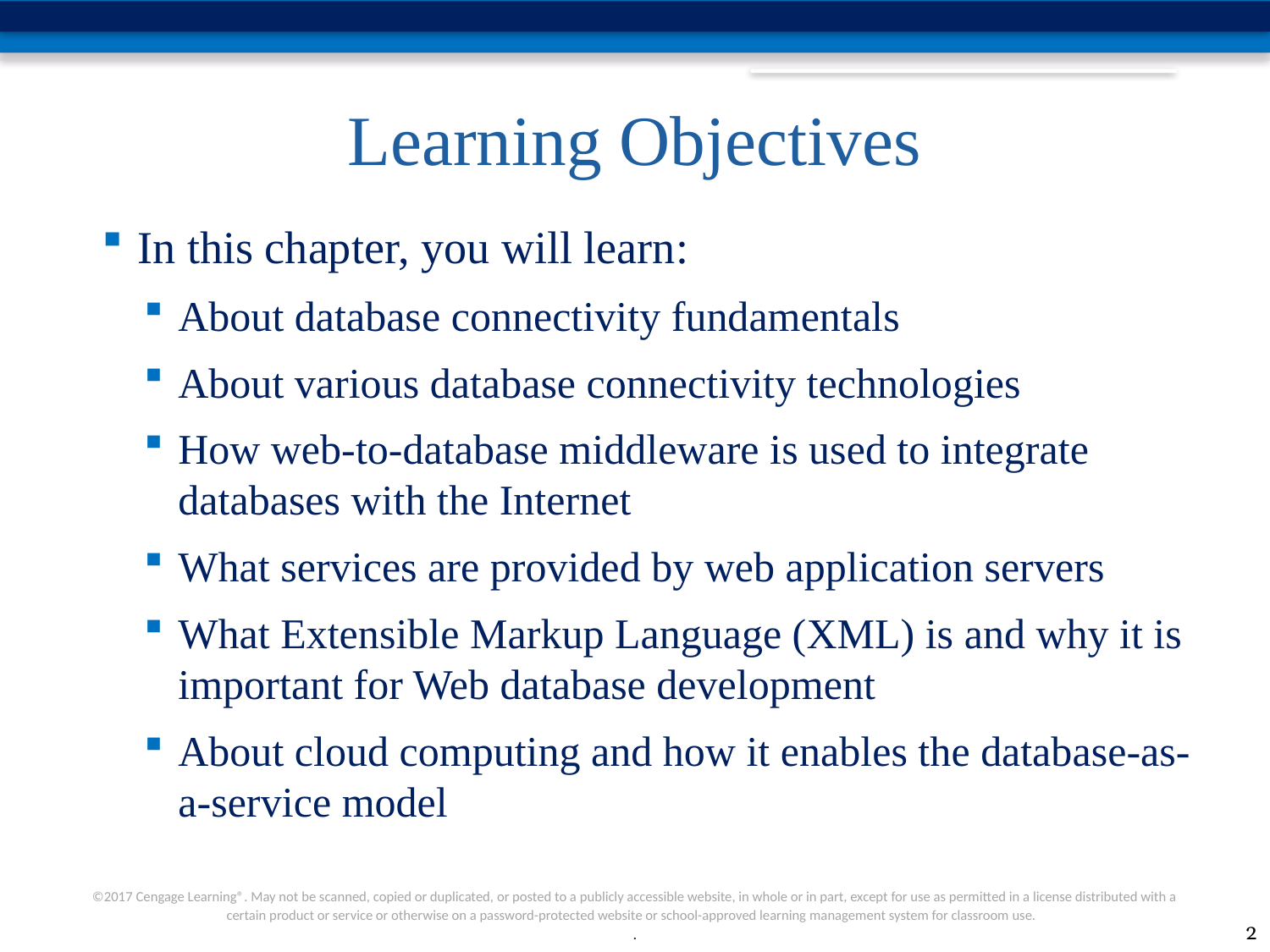

# Learning Objectives
In this chapter, you will learn:
About database connectivity fundamentals
About various database connectivity technologies
How web-to-database middleware is used to integrate databases with the Internet
What services are provided by web application servers
What Extensible Markup Language (XML) is and why it is important for Web database development
About cloud computing and how it enables the database-as-a-service model

2